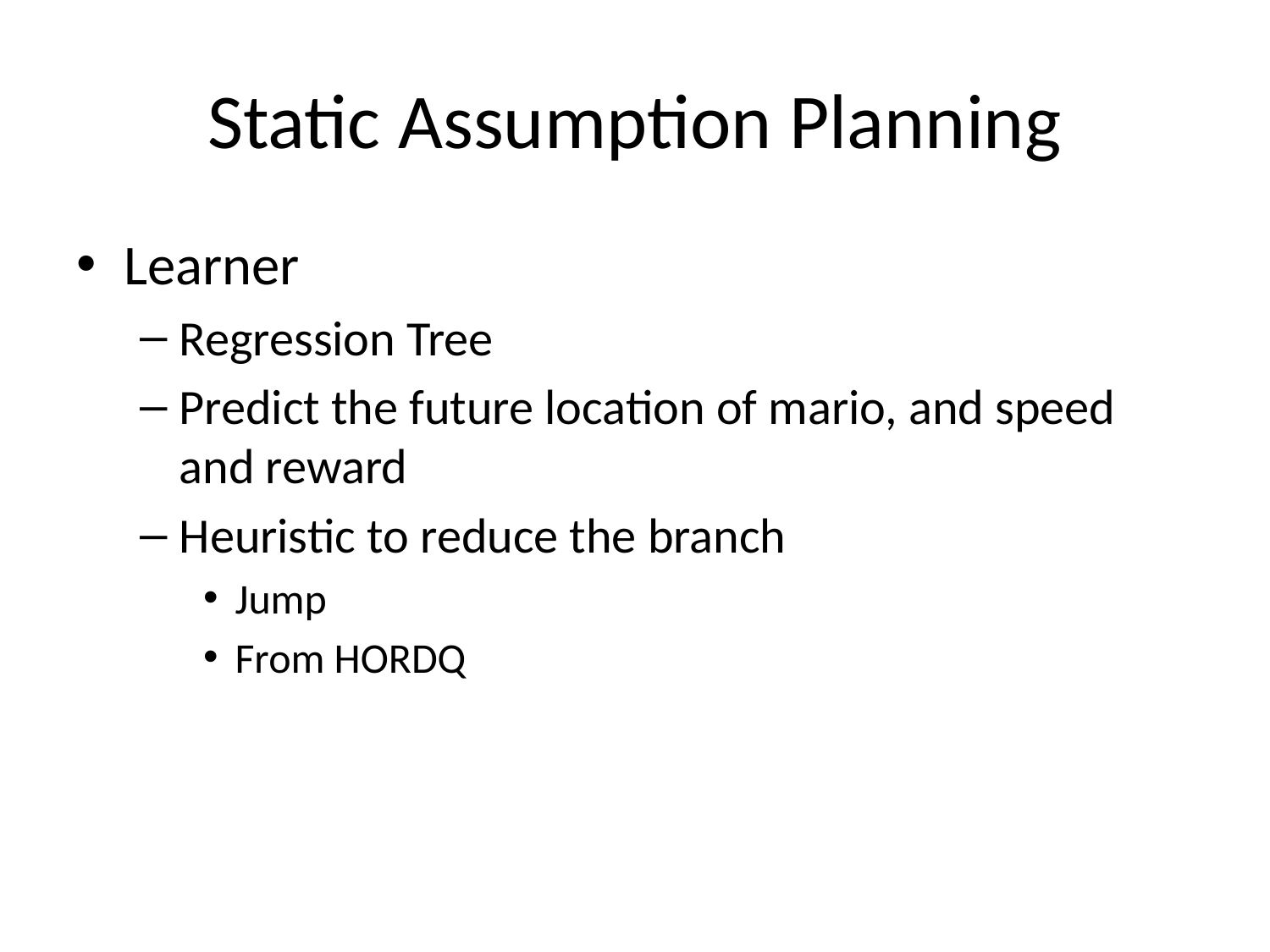

# Static Assumption Planning
Learner
Regression Tree
Predict the future location of mario, and speed and reward
Heuristic to reduce the branch
Jump
From HORDQ